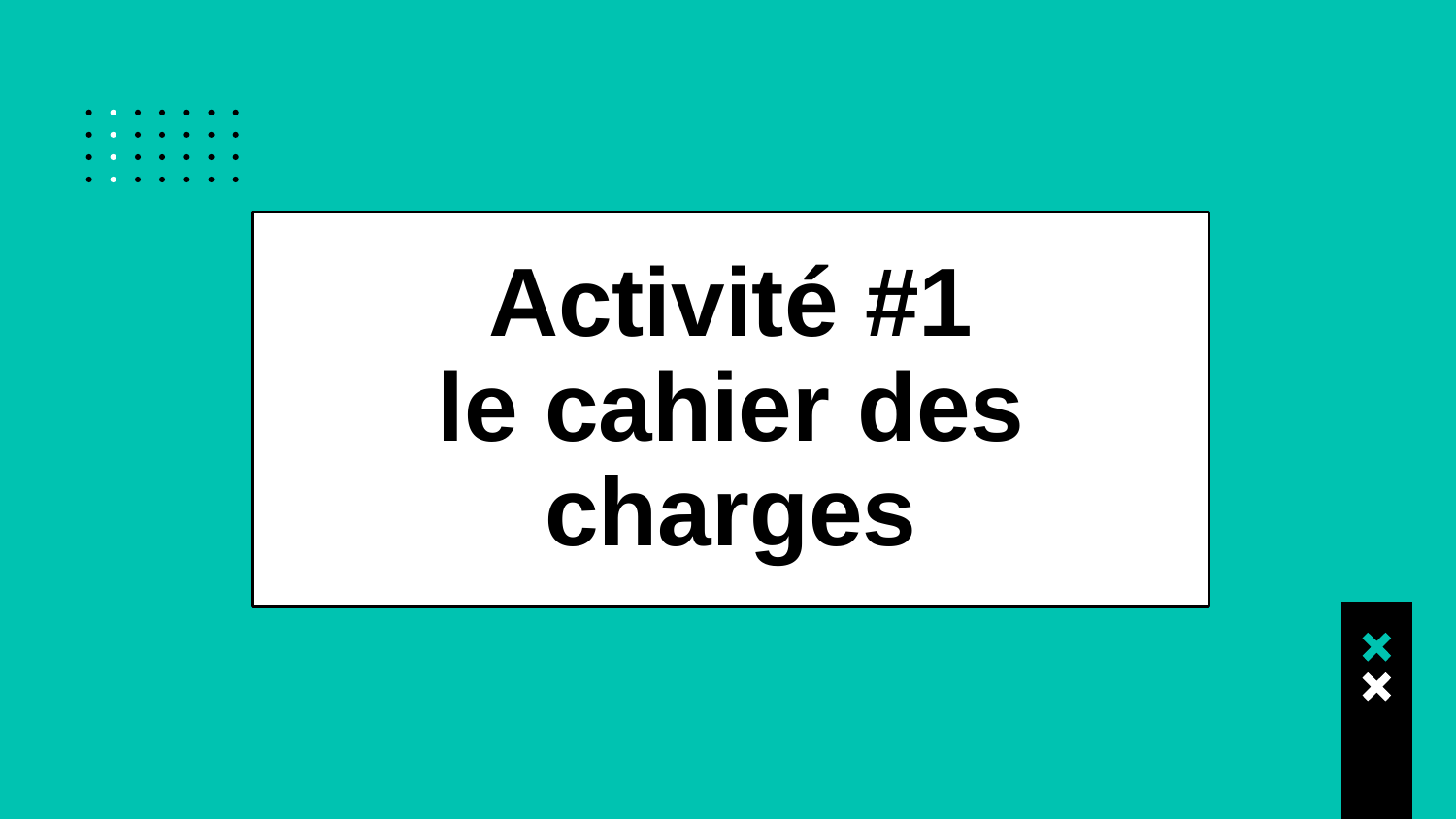

# Activité #1 le cahier des charges